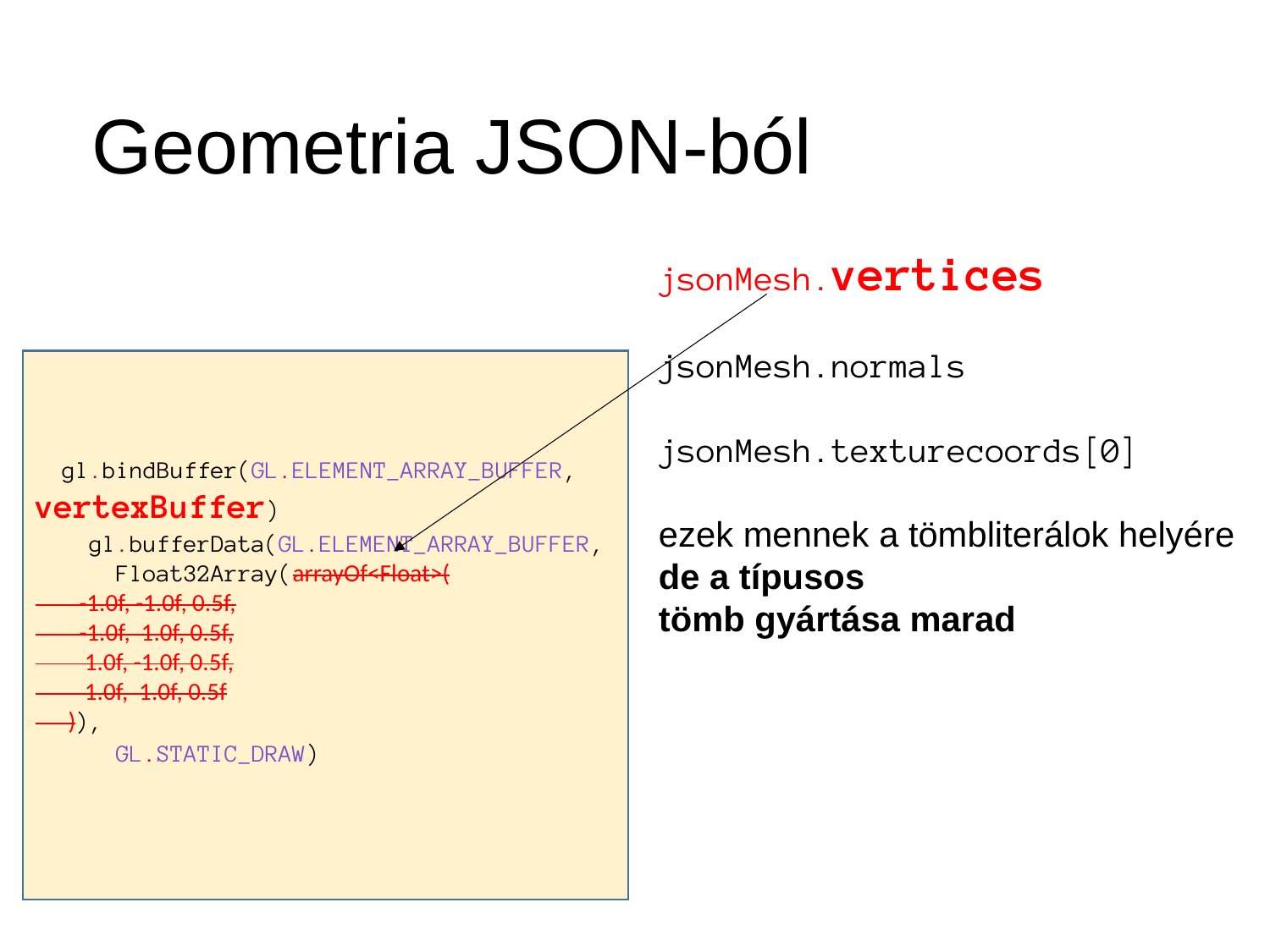

# Geometria JSON-ból
jsonMesh.vertices

jsonMesh.normals

jsonMesh.texturecoords[0]

ezek mennek a tömbliterálok helyére
de a típusos
tömb gyártása marad
  gl.bindBuffer(GL.ELEMENT_ARRAY_BUFFER, vertexBuffer)
    gl.bufferData(GL.ELEMENT_ARRAY_BUFFER,
      Float32Array(arrayOf<Float>(
        -1.0f, -1.0f, 0.5f,
        -1.0f,  1.0f, 0.5f,
         1.0f, -1.0f, 0.5f,
         1.0f,  1.0f, 0.5f
      )),
      GL.STATIC_DRAW)